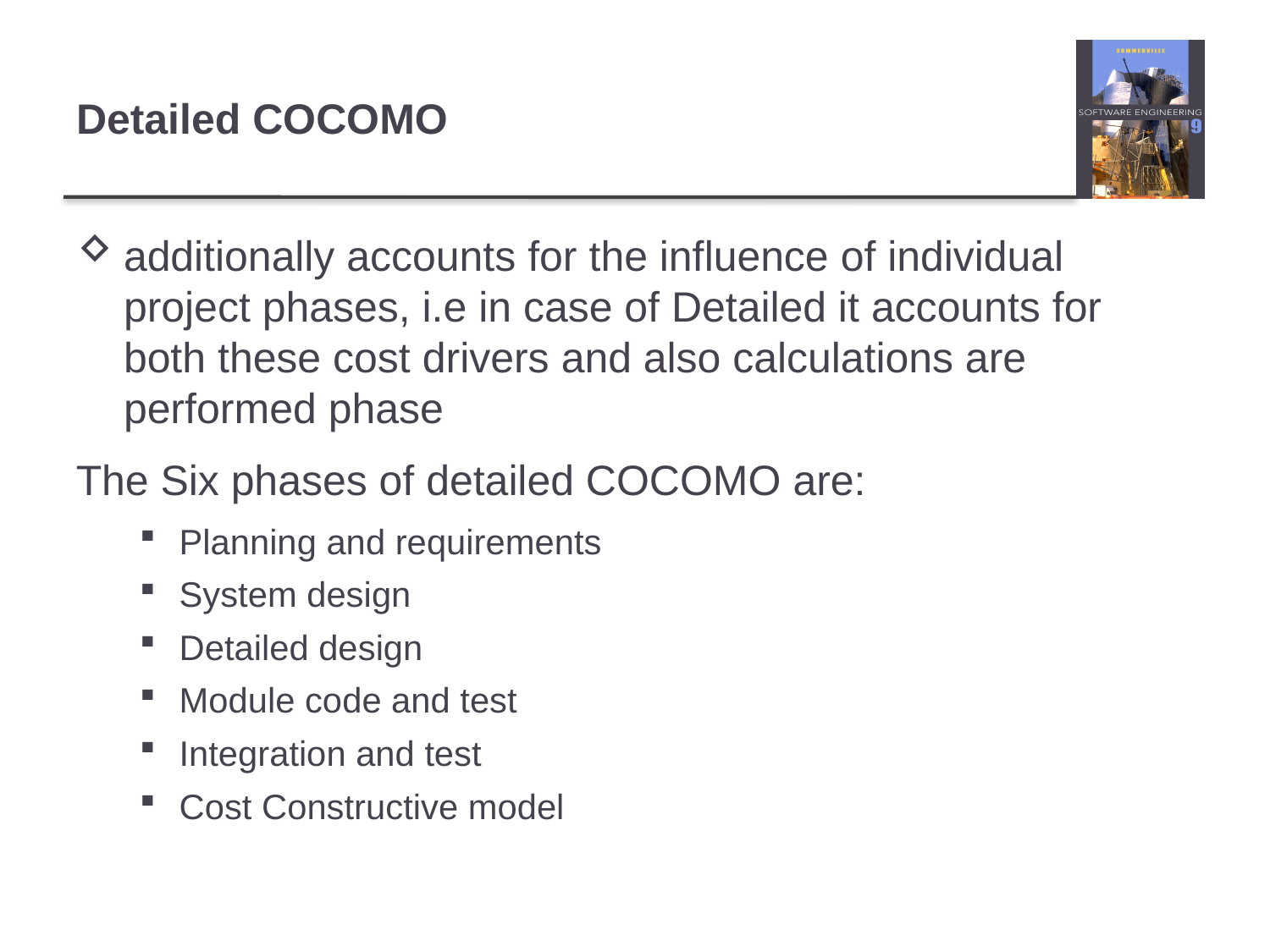

# Detailed COCOMO
additionally accounts for the influence of individual project phases, i.e in case of Detailed it accounts for both these cost drivers and also calculations are performed phase
The Six phases of detailed COCOMO are:
Planning and requirements
System design
Detailed design
Module code and test
Integration and test
Cost Constructive model